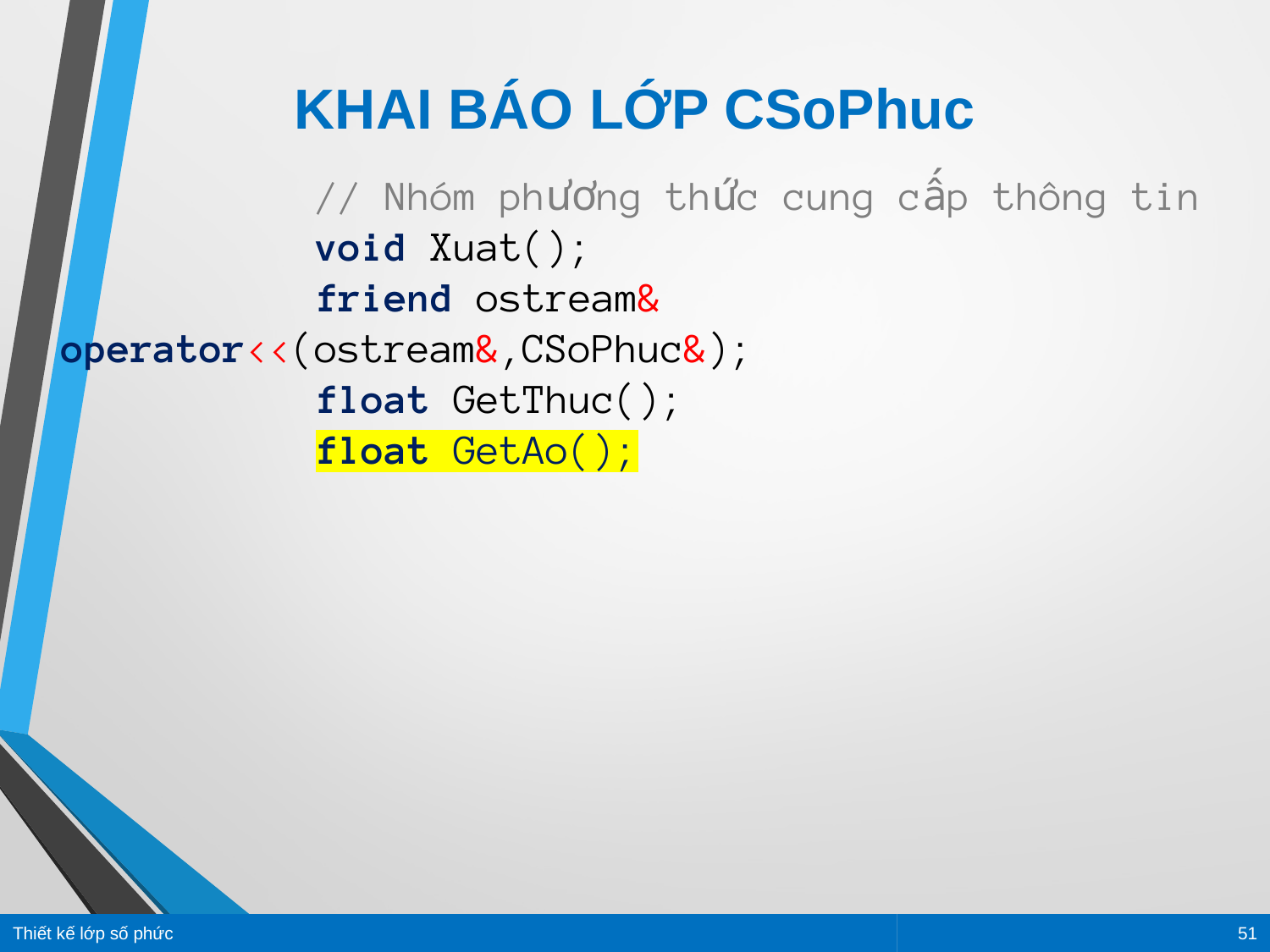

KHAI BÁO LỚP CSoPhuc
		// Nhóm phương thức cung cấp thông tin
		void Xuat();
		friend ostream& operator<<(ostream&,CSoPhuc&);
		float GetThuc();
		float GetAo();
Thiết kế lớp số phức
51